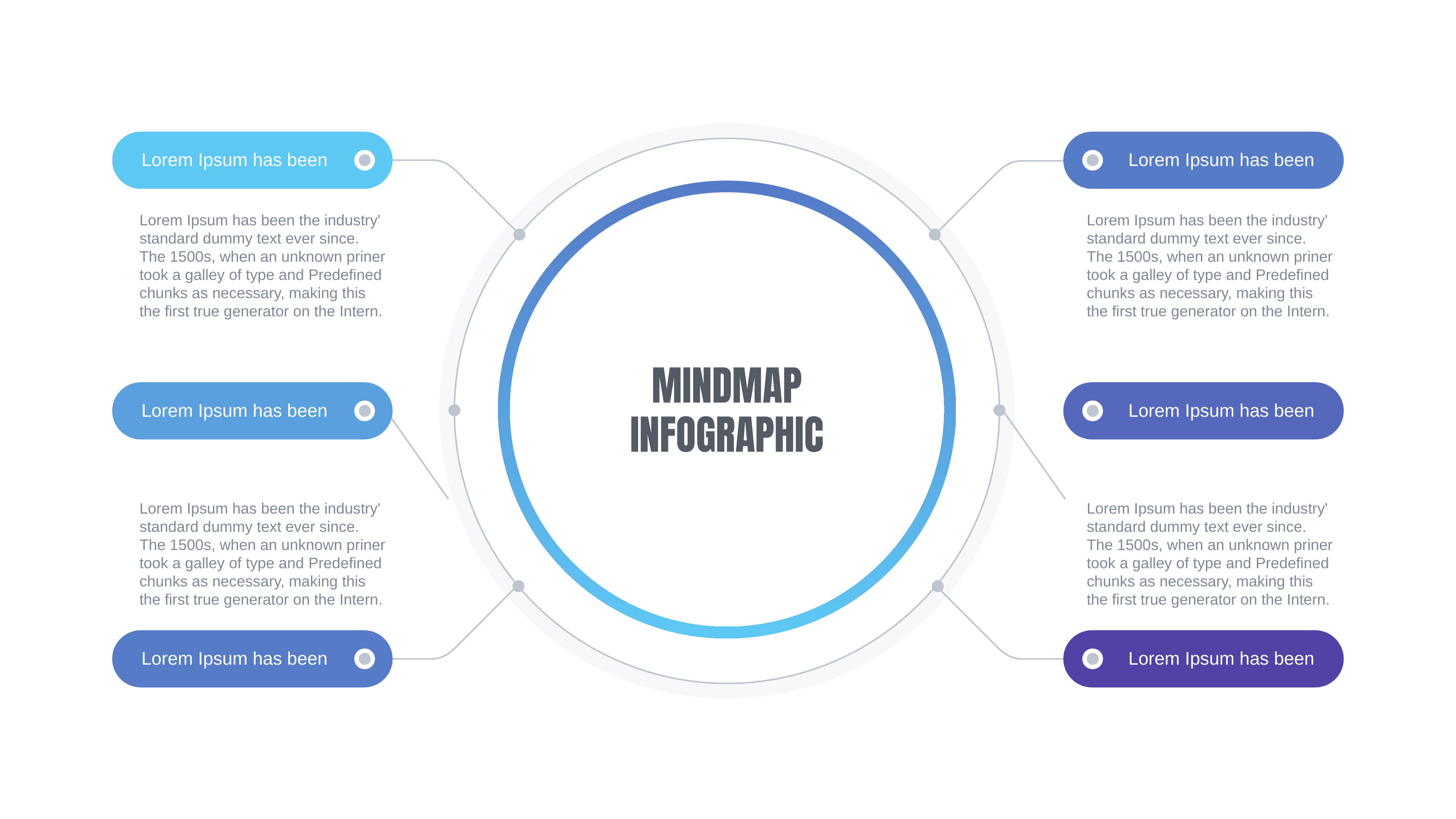

MINDMAP
INFOGRAPHIC

Lorem Ipsum has been

Lorem Ipsum has been

Lorem Ipsum has been the industry' standard dummy text ever since. The 1500s, when an unknown priner took a galley of type and Predefined chunks as necessary, making this the first true generator on the Intern.
Lorem Ipsum has been the industry' standard dummy text ever since. The 1500s, when an unknown priner took a galley of type and Predefined chunks as necessary, making this the first true generator on the Intern.

Lorem Ipsum has been

Lorem Ipsum has been

Lorem Ipsum has been the industry' standard dummy text ever since. The 1500s, when an unknown priner took a galley of type and Predefined chunks as necessary, making this the first true generator on the Intern.
Lorem Ipsum has been the industry' standard dummy text ever since. The 1500s, when an unknown priner took a galley of type and Predefined chunks as necessary, making this the first true generator on the Intern.

Lorem Ipsum has been

Lorem Ipsum has been